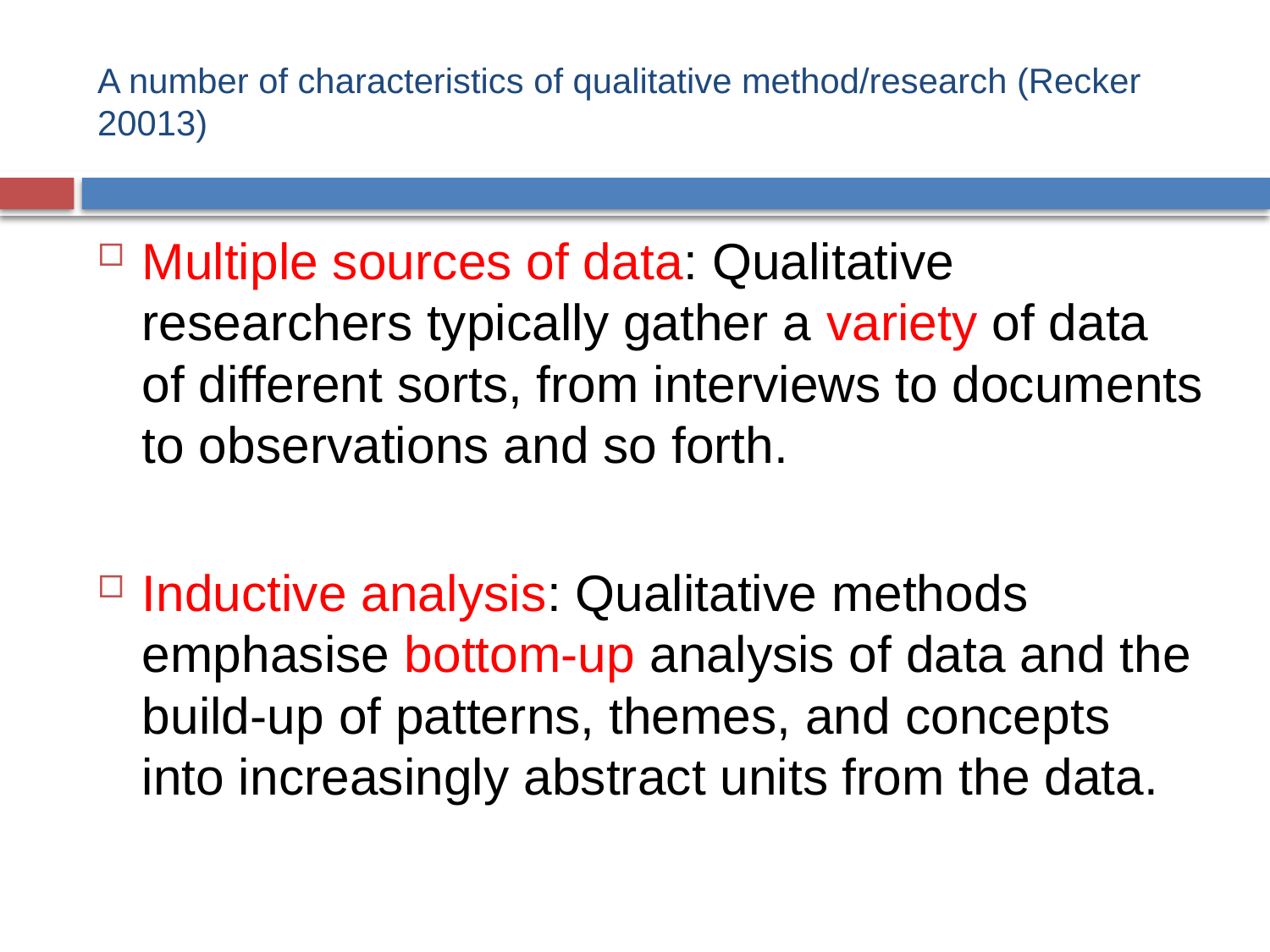

# A number of characteristics of qualitative method/research (Recker 20013)
Multiple sources of data: Qualitative researchers typically gather a variety of data of different sorts, from interviews to documents to observations and so forth.

Inductive analysis: Qualitative methods emphasise bottom-up analysis of data and the build-up of patterns, themes, and concepts into increasingly abstract units from the data.